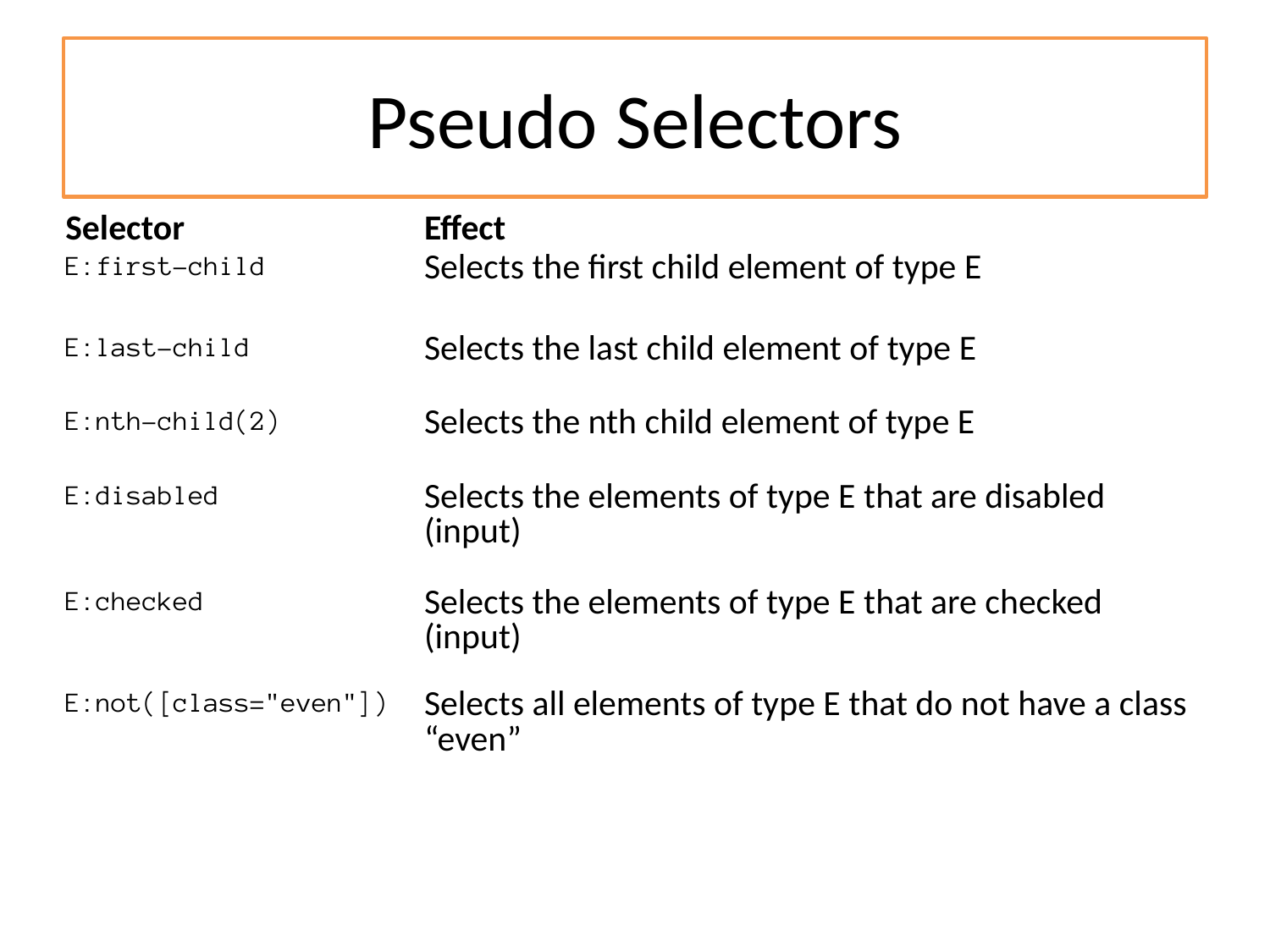

# Pseudo Selectors
| Selector | Effect |
| --- | --- |
| E:first-child | Selects the first child element of type E |
| E:last-child | Selects the last child element of type E |
| E:nth-child(2) | Selects the nth child element of type E |
| E:disabled | Selects the elements of type E that are disabled (input) |
| E:checked | Selects the elements of type E that are checked (input) |
| E:not([class="even"]) | Selects all elements of type E that do not have a class “even” |